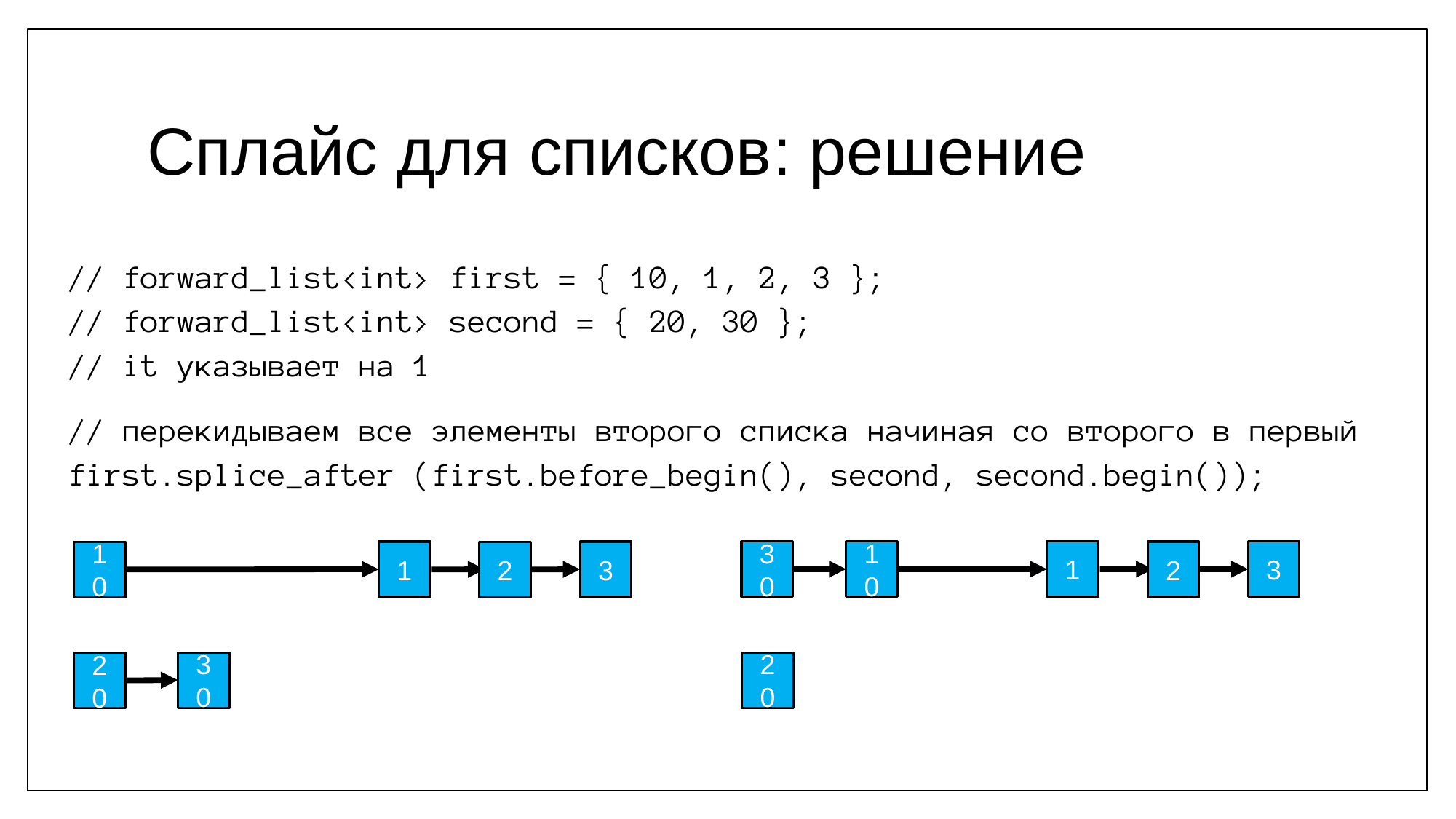

# Сплайс для списков: решение
// forward_list<int> first = { 10, 1, 2, 3 };
// forward_list<int> second = { 20, 30 };
// it указывает на 1
// перекидываем все элементы второго списка начиная со второго в первый
first.splice_after (first.before_begin(), second, second.begin());
30
10
1
3
1
3
2
10
2
30
20
20